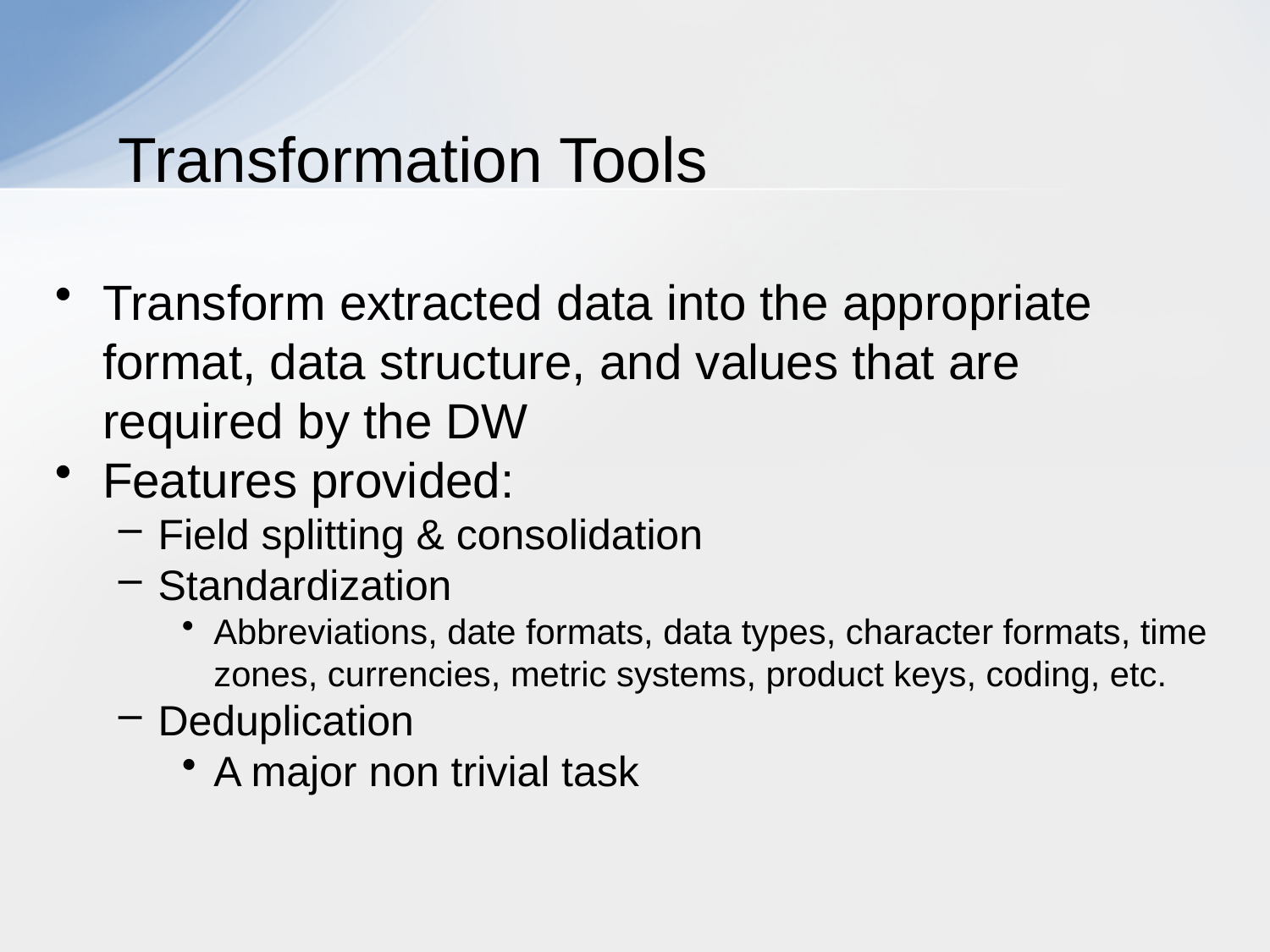

# Transformation Tools
Transform extracted data into the appropriate format, data structure, and values that are required by the DW
Features provided:
Field splitting & consolidation
Standardization
Abbreviations, date formats, data types, character formats, time zones, currencies, metric systems, product keys, coding, etc.
Deduplication
A major non trivial task